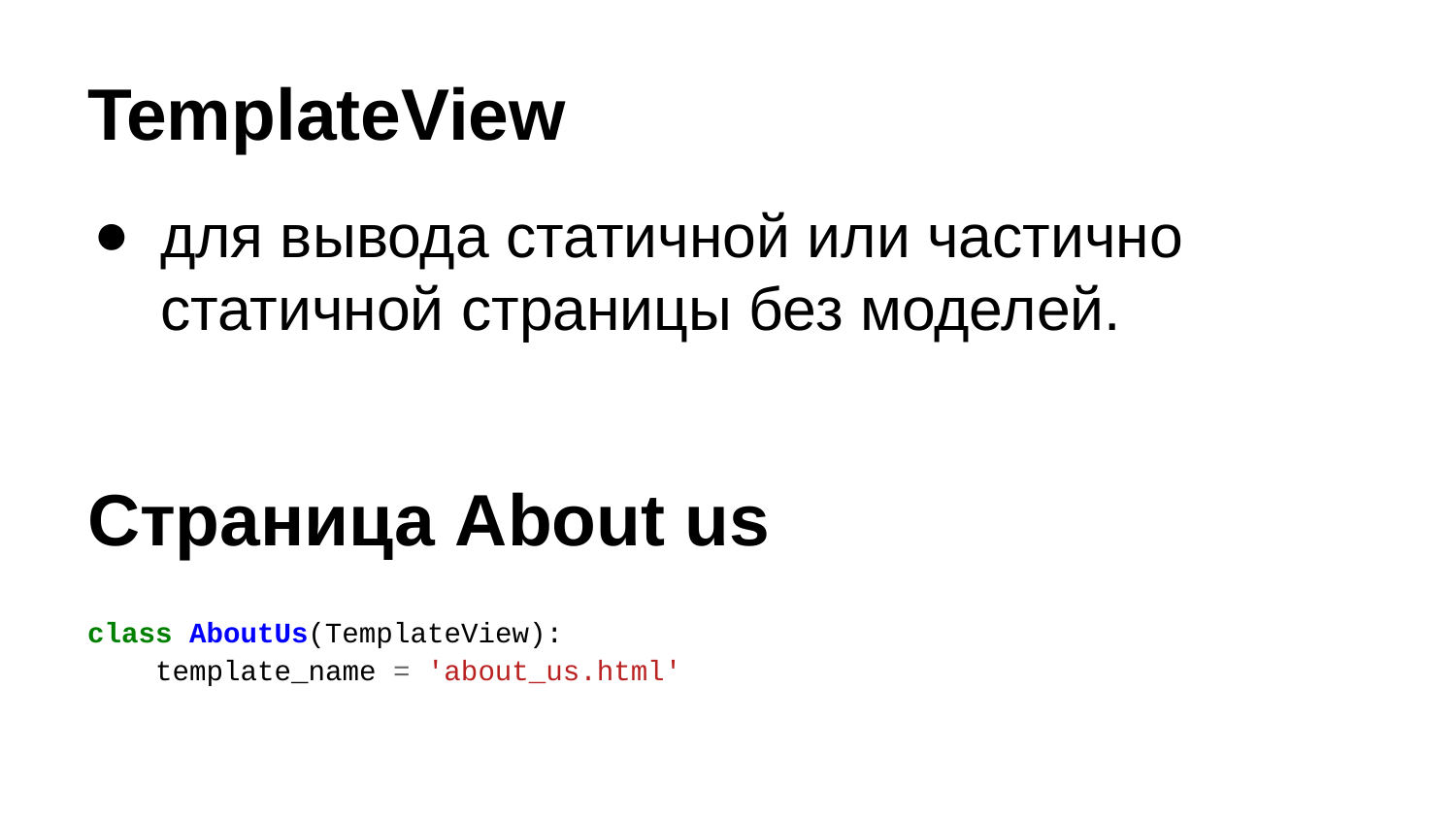

# TemplateView
для вывода статичной или частично статичной страницы без моделей.
Страница About us
class AboutUs(TemplateView):
    template_name = 'about_us.html'